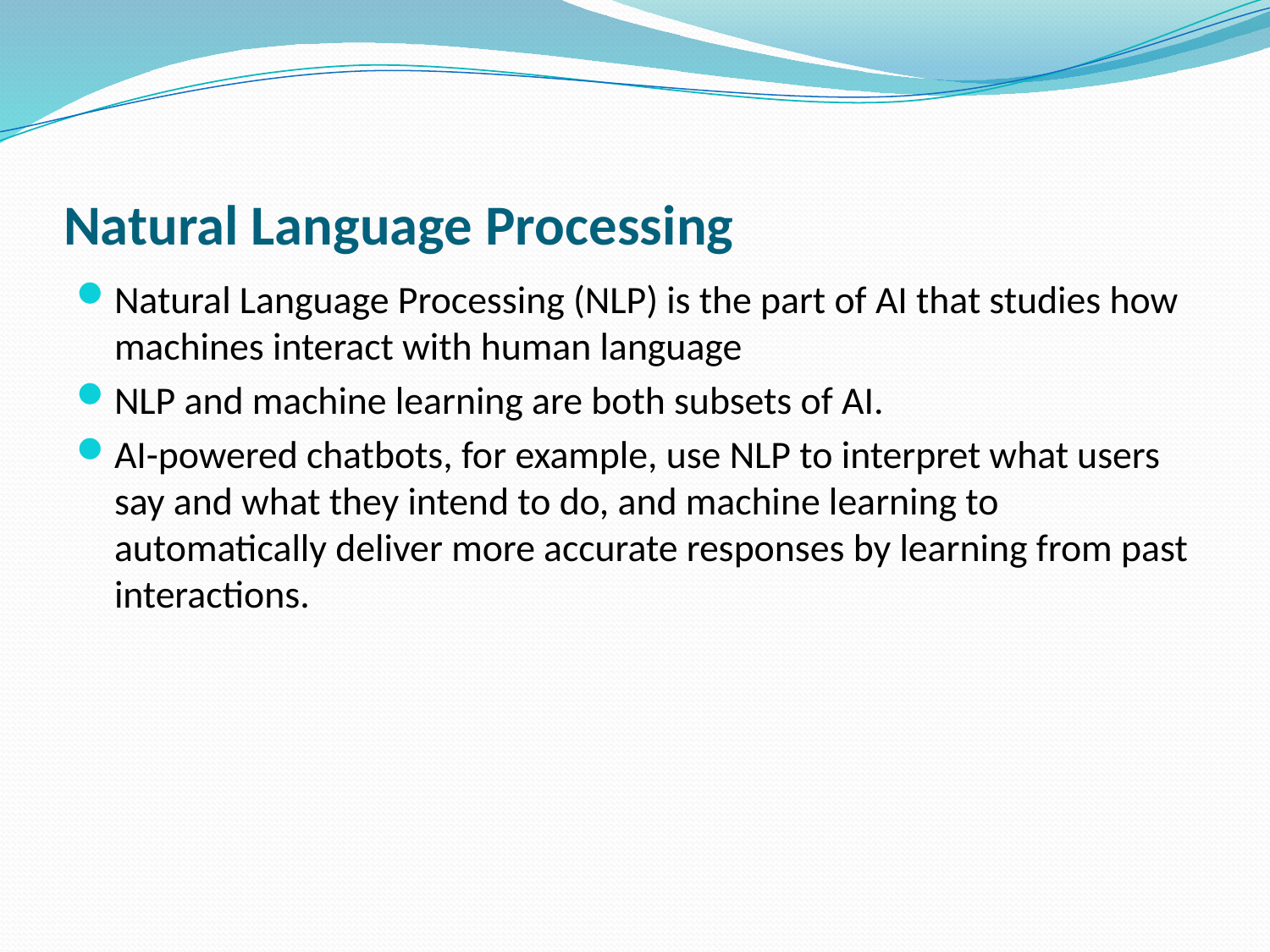

# Natural Language Processing
Natural Language Processing (NLP) is the part of AI that studies how machines interact with human language
NLP and machine learning are both subsets of AI.
AI-powered chatbots, for example, use NLP to interpret what users say and what they intend to do, and machine learning to automatically deliver more accurate responses by learning from past interactions.